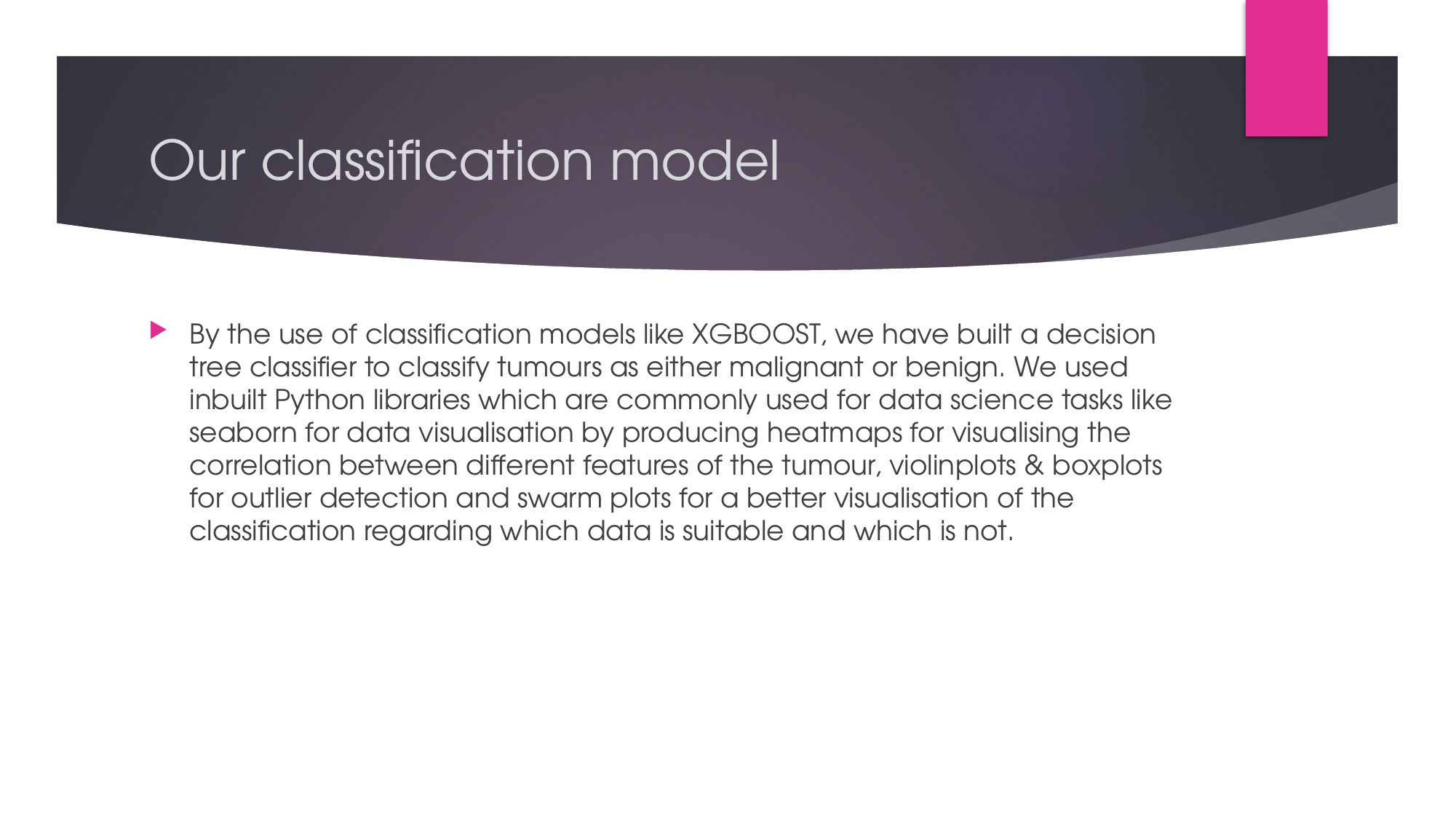

# Our classification model
By the use of classification models like XGBOOST, we have built a decision tree classifier to classify tumours as either malignant or benign. We used inbuilt Python libraries which are commonly used for data science tasks like seaborn for data visualisation by producing heatmaps for visualising the correlation between different features of the tumour, violinplots & boxplots for outlier detection and swarm plots for a better visualisation of the classification regarding which data is suitable and which is not.